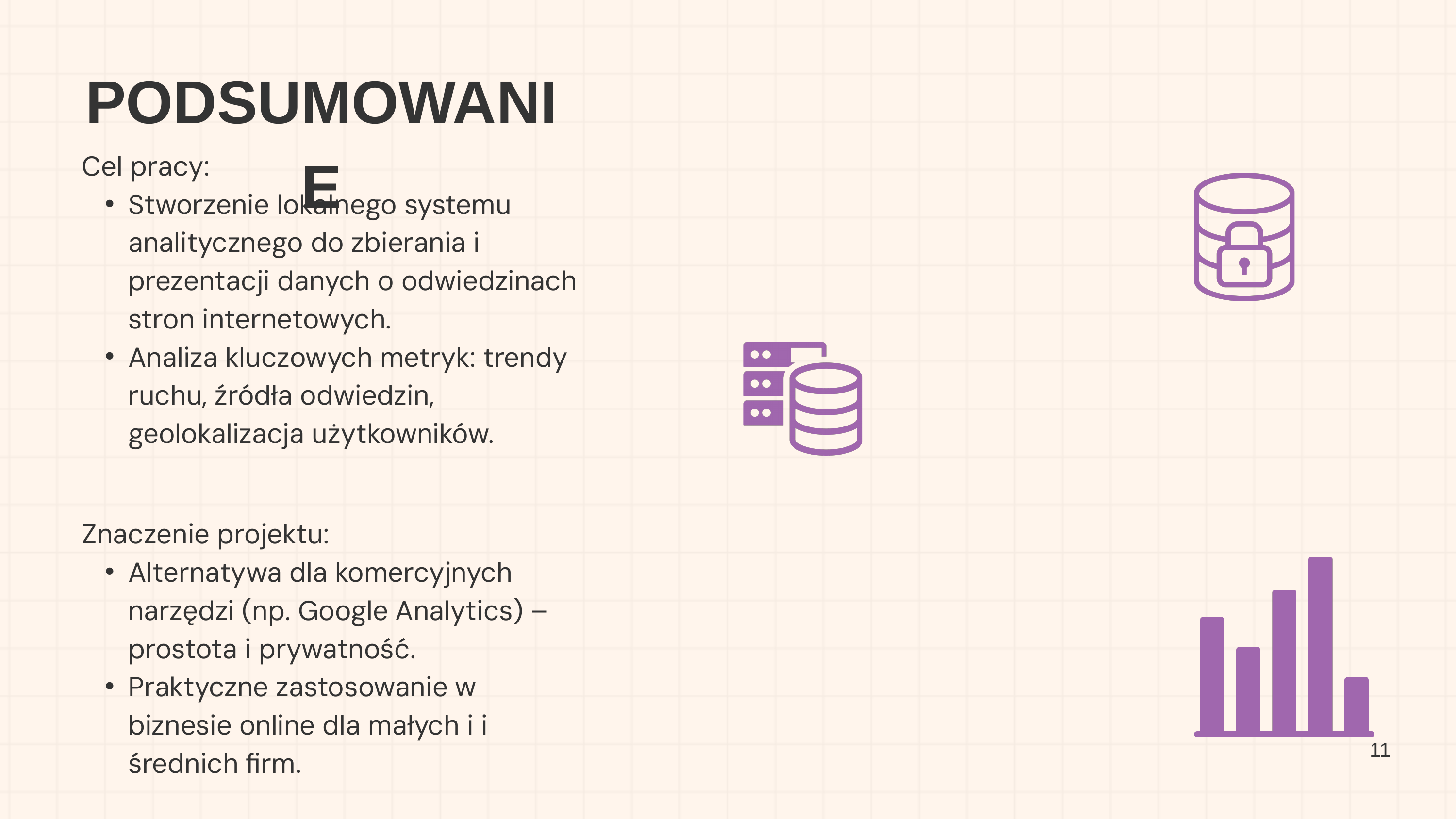

PODSUMOWANIE
Cel pracy:
Stworzenie lokalnego systemu analitycznego do zbierania i prezentacji danych o odwiedzinach stron internetowych.
Analiza kluczowych metryk: trendy ruchu, źródła odwiedzin, geolokalizacja użytkowników.

Znaczenie projektu:
Alternatywa dla komercyjnych narzędzi (np. Google Analytics) – prostota i prywatność.
Praktyczne zastosowanie w biznesie online dla małych i i średnich firm.

11